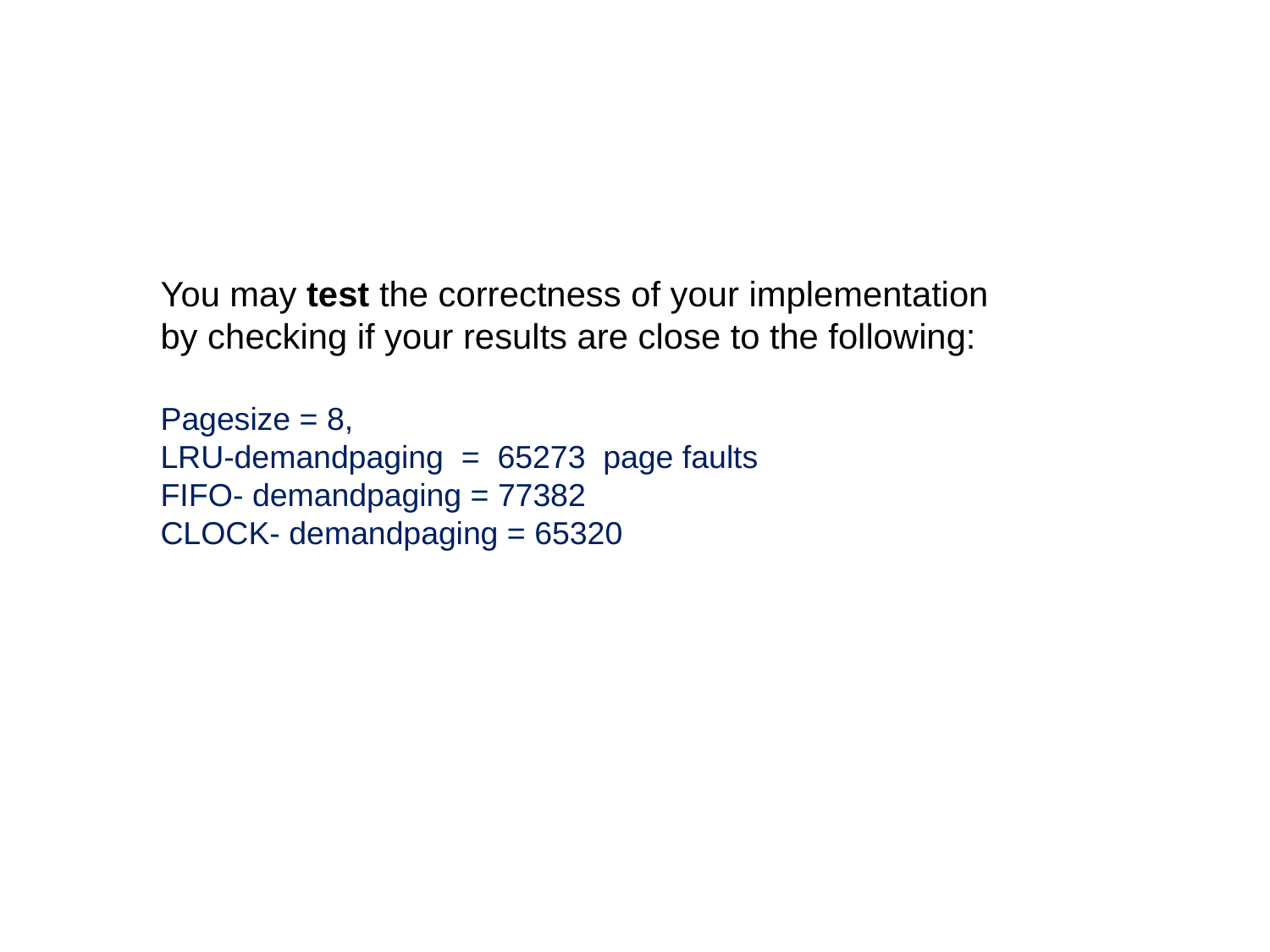

You may test the correctness of your implementation
by checking if your results are close to the following:

Pagesize = 8,
LRU-demandpaging  =  65273  page faults
FIFO- demandpaging = 77382
CLOCK- demandpaging = 65320